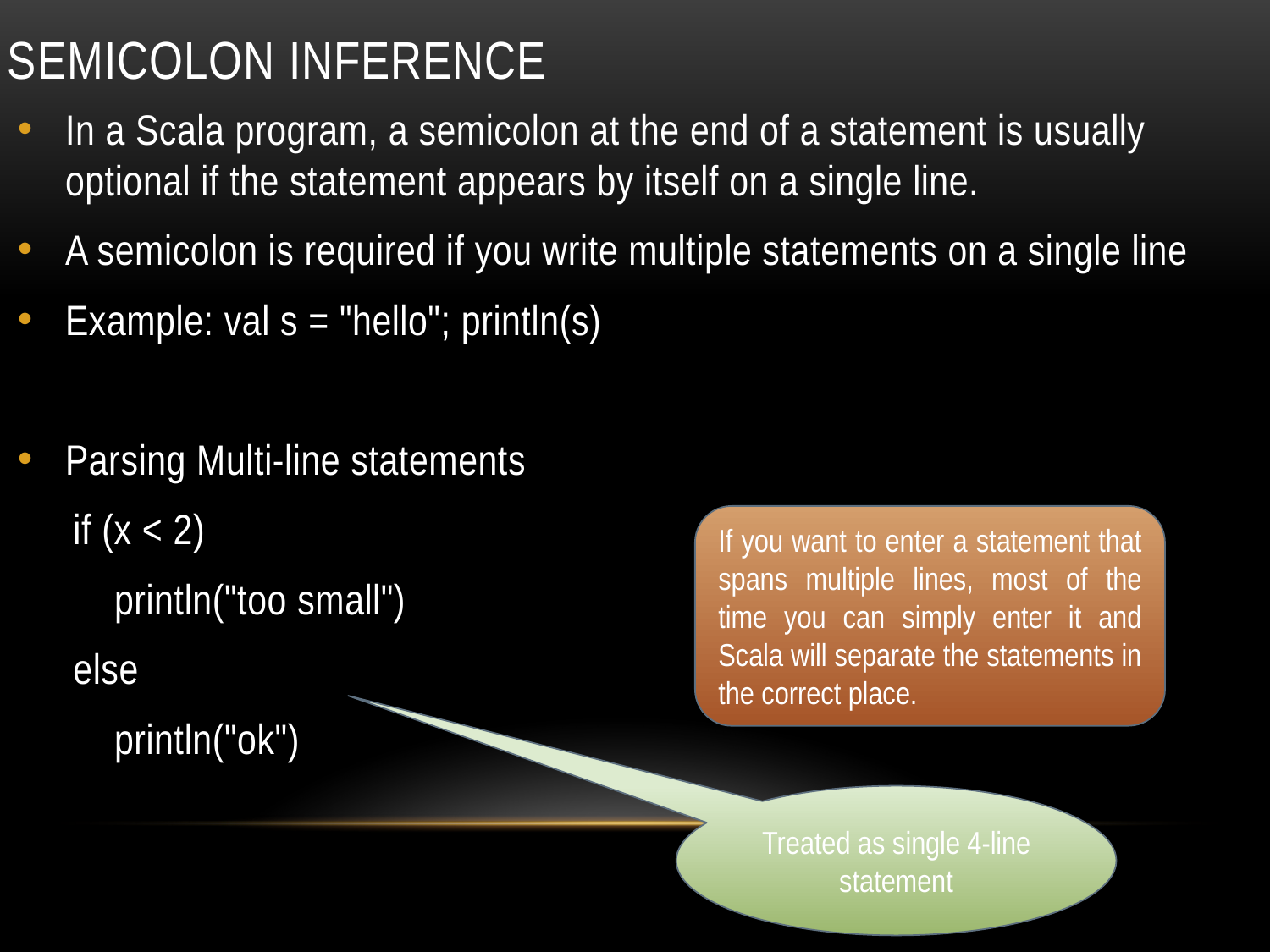

# SEMICOLON INFERENCE
In a Scala program, a semicolon at the end of a statement is usually optional if the statement appears by itself on a single line.
A semicolon is required if you write multiple statements on a single line
Example: val s = "hello"; println(s)

Parsing Multi-line statements
if (x < 2)
    println("too small")
else
    println("ok")
If you want to enter a statement that spans multiple lines, most of the time you can simply enter it and Scala will separate the statements in the correct place.
Treated as single 4-line statement